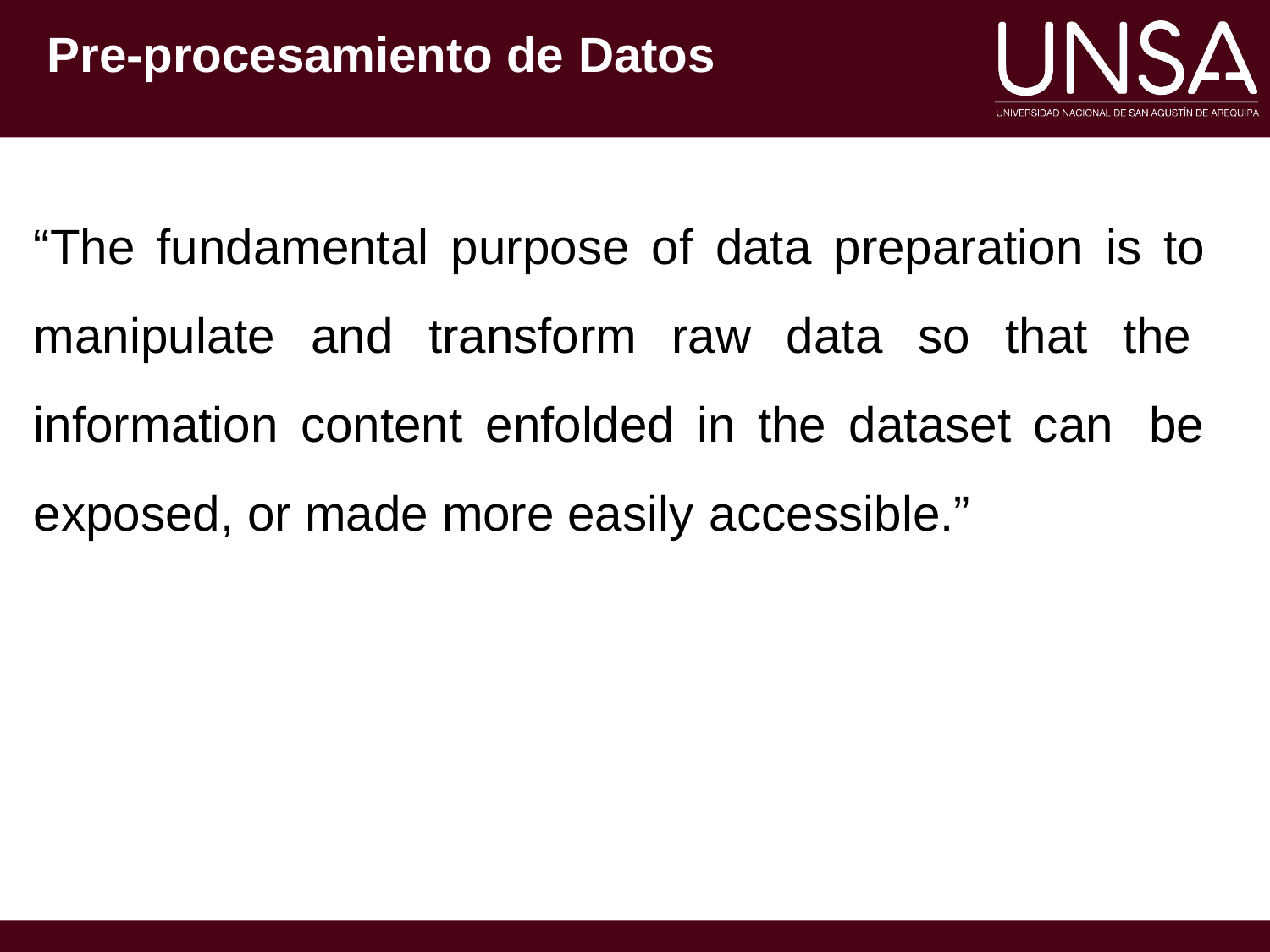

# Pre-procesamiento de Datos
“The fundamental purpose of data preparation is to  manipulate and transform raw data so that the  information content enfolded in the dataset can be  exposed, or made more easily accessible.”